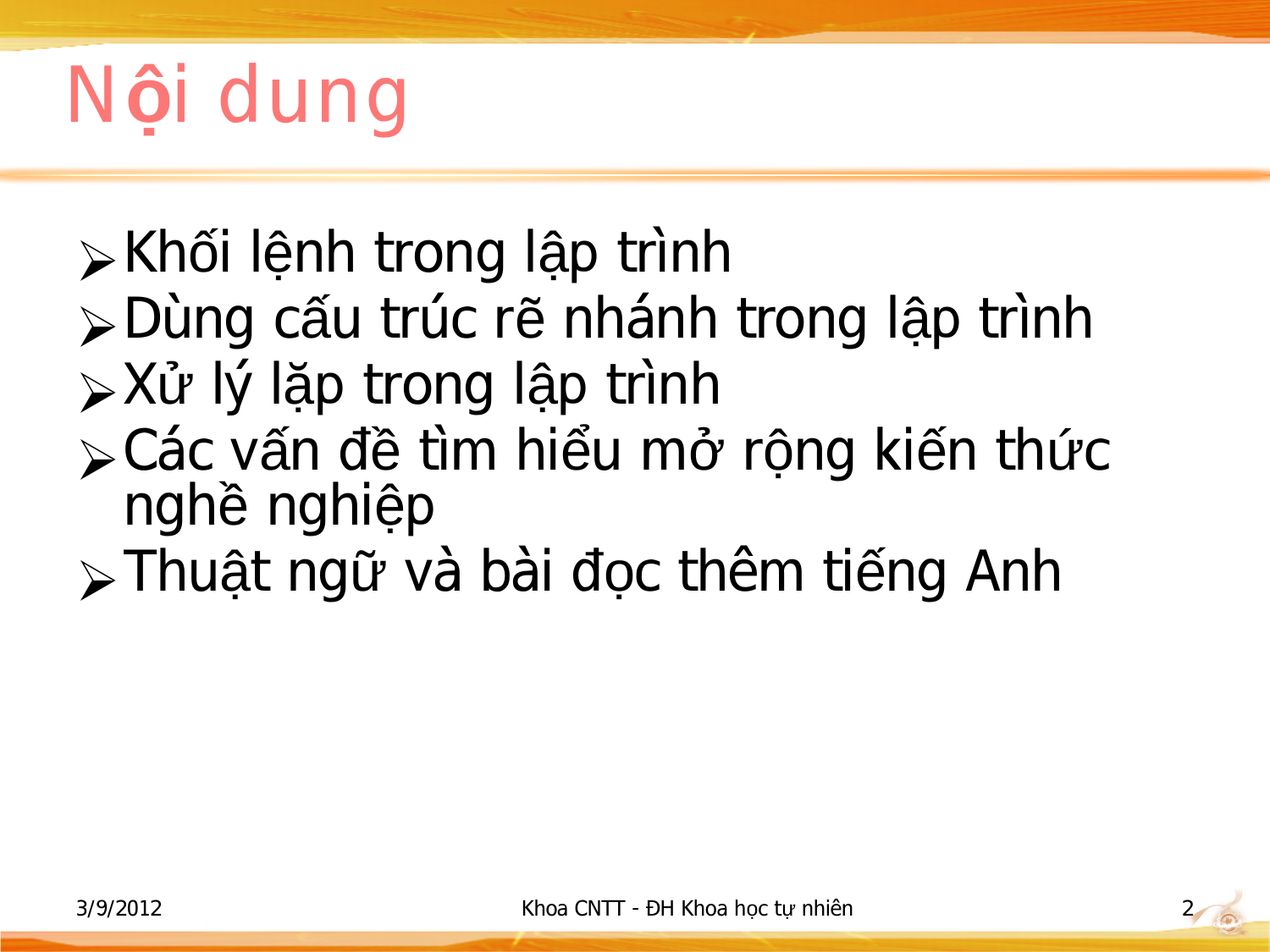

# Nội dung
Khối lệnh trong lập trình
Dùng cấu trúc rẽ nhánh trong lập trình
Xử lý lặp trong lập trình
Các vấn đề tìm hiểu mở rộng kiến thức nghề nghiệp
Thuật ngữ và bài đọc thêm tiếng Anh
3/9/2012
Khoa CNTT - ĐH Khoa học tự nhiên
2